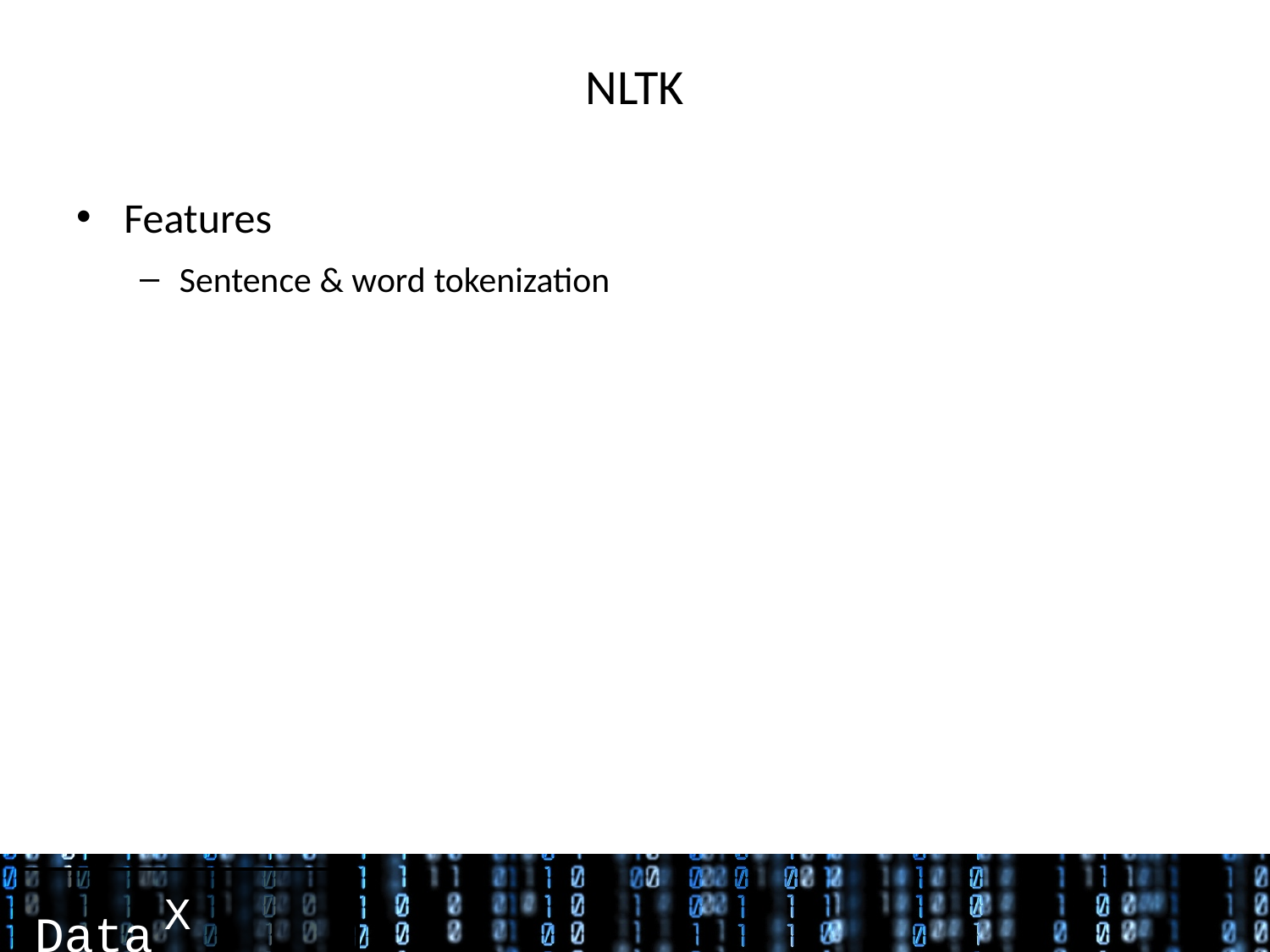

# NLTK
Features
Sentence & word tokenization